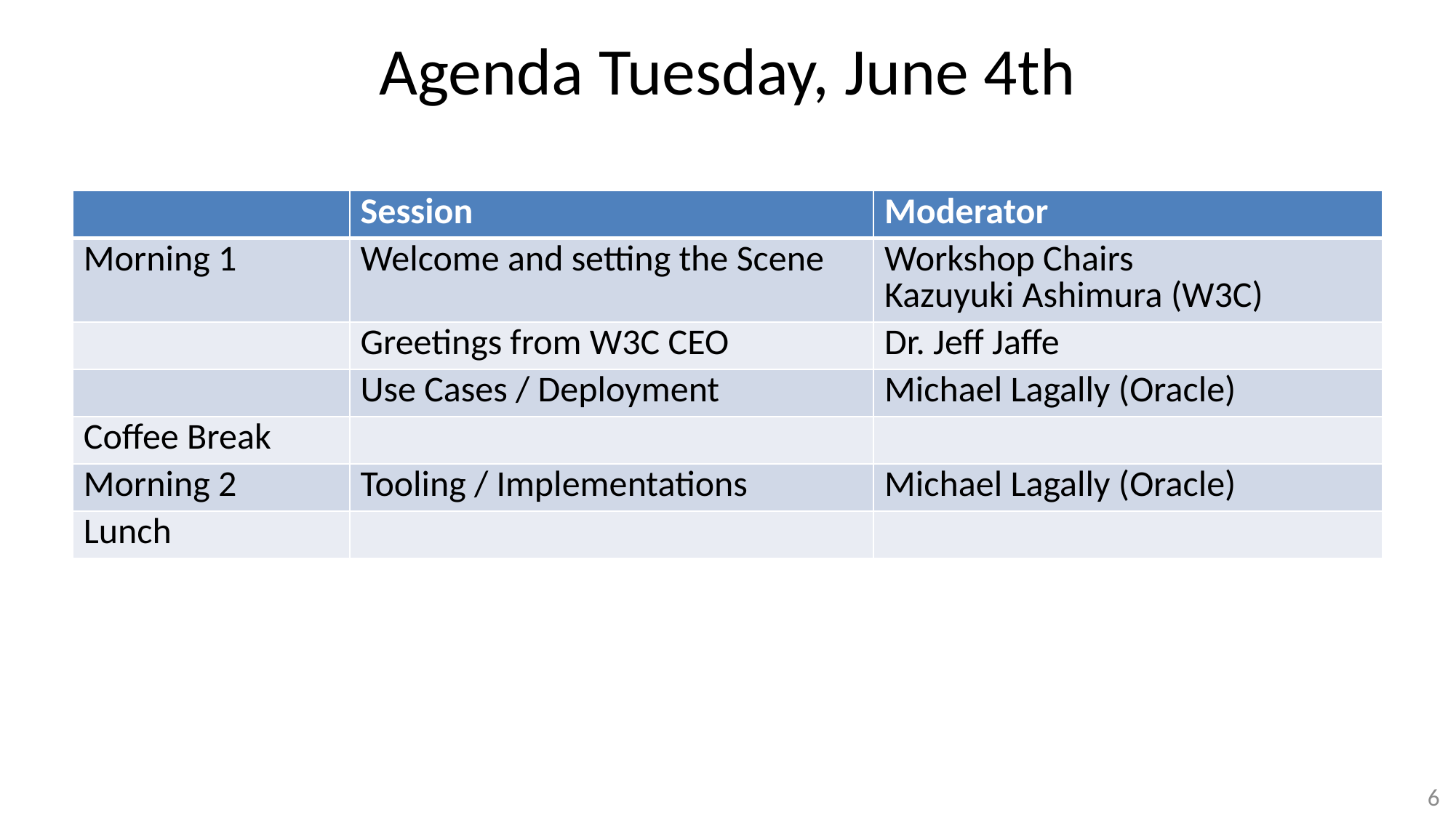

# Agenda Tuesday, June 4th
|  | Session | Moderator |
| --- | --- | --- |
| Morning 1 | Welcome and setting the Scene | Workshop Chairs Kazuyuki Ashimura (W3C) |
|  | Greetings from W3C CEO | Dr. Jeff Jaffe |
|  | Use Cases / Deployment | Michael Lagally (Oracle) |
| Coffee Break |  |  |
| Morning 2 | Tooling / Implementations | Michael Lagally (Oracle) |
| Lunch |  |  |
6